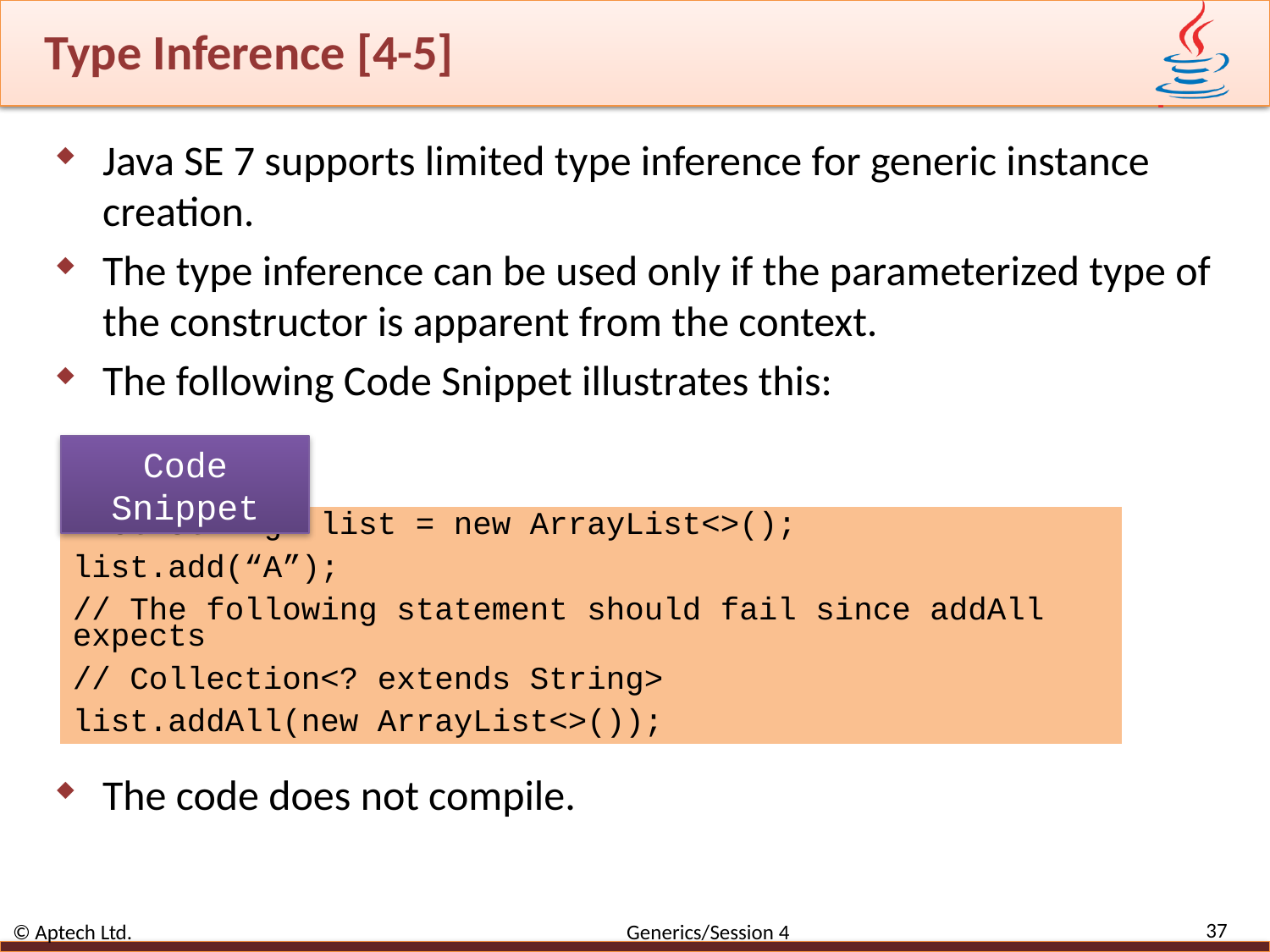

# Type Inference [4-5]
Java SE 7 supports limited type inference for generic instance creation.
The type inference can be used only if the parameterized type of the constructor is apparent from the context.
The following Code Snippet illustrates this:

The code does not compile.

Code Snippet
List<String> list = new ArrayList<>();
list.add(“A”);
// The following statement should fail since addAll expects
// Collection<? extends String>
list.addAll(new ArrayList<>());
37
© Aptech Ltd.                                                                                                      Generics/Session 4